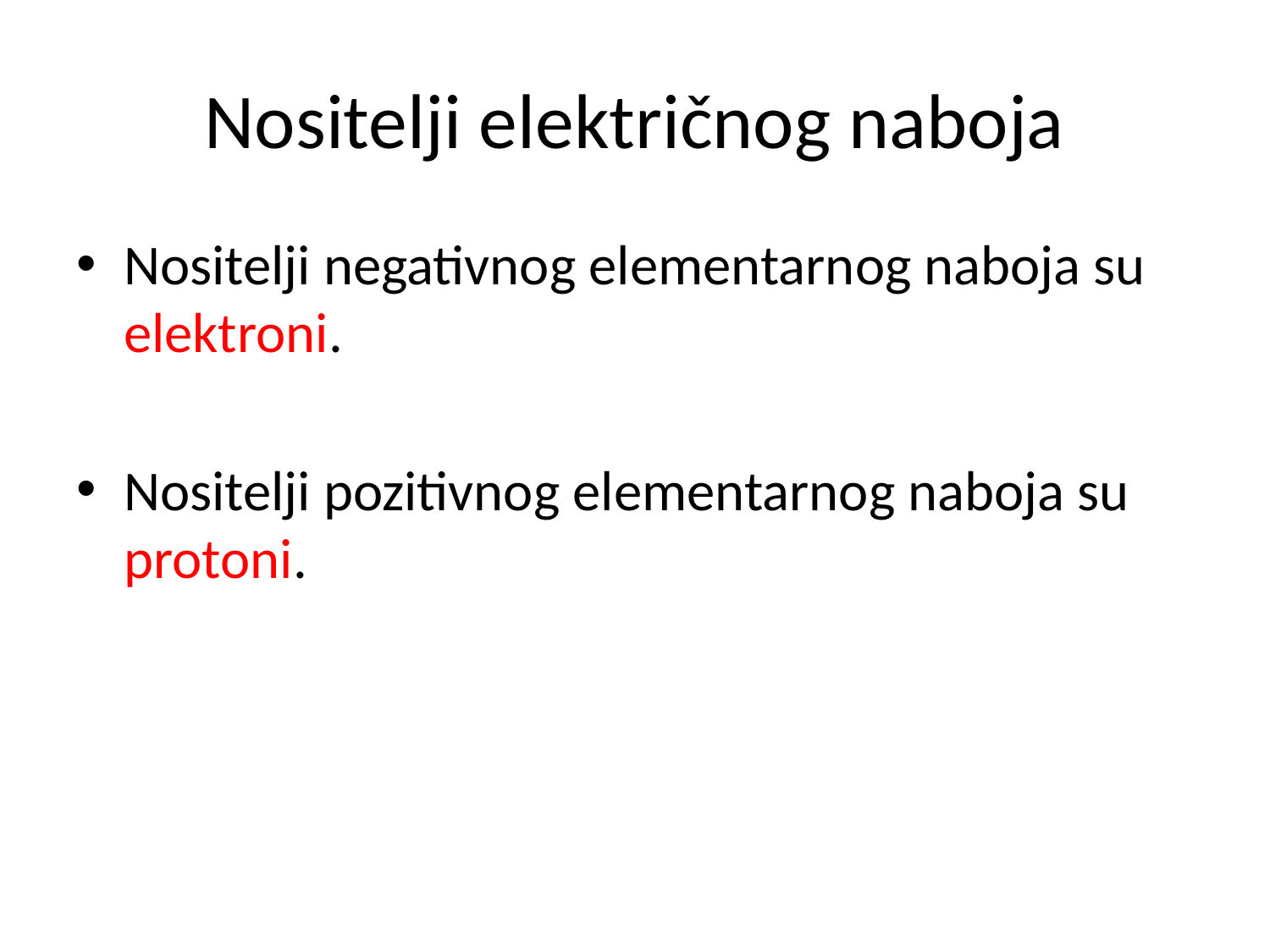

# Nositelji električnog naboja
Nositelji negativnog elementarnog naboja su elektroni.

Nositelji pozitivnog elementarnog naboja su protoni.